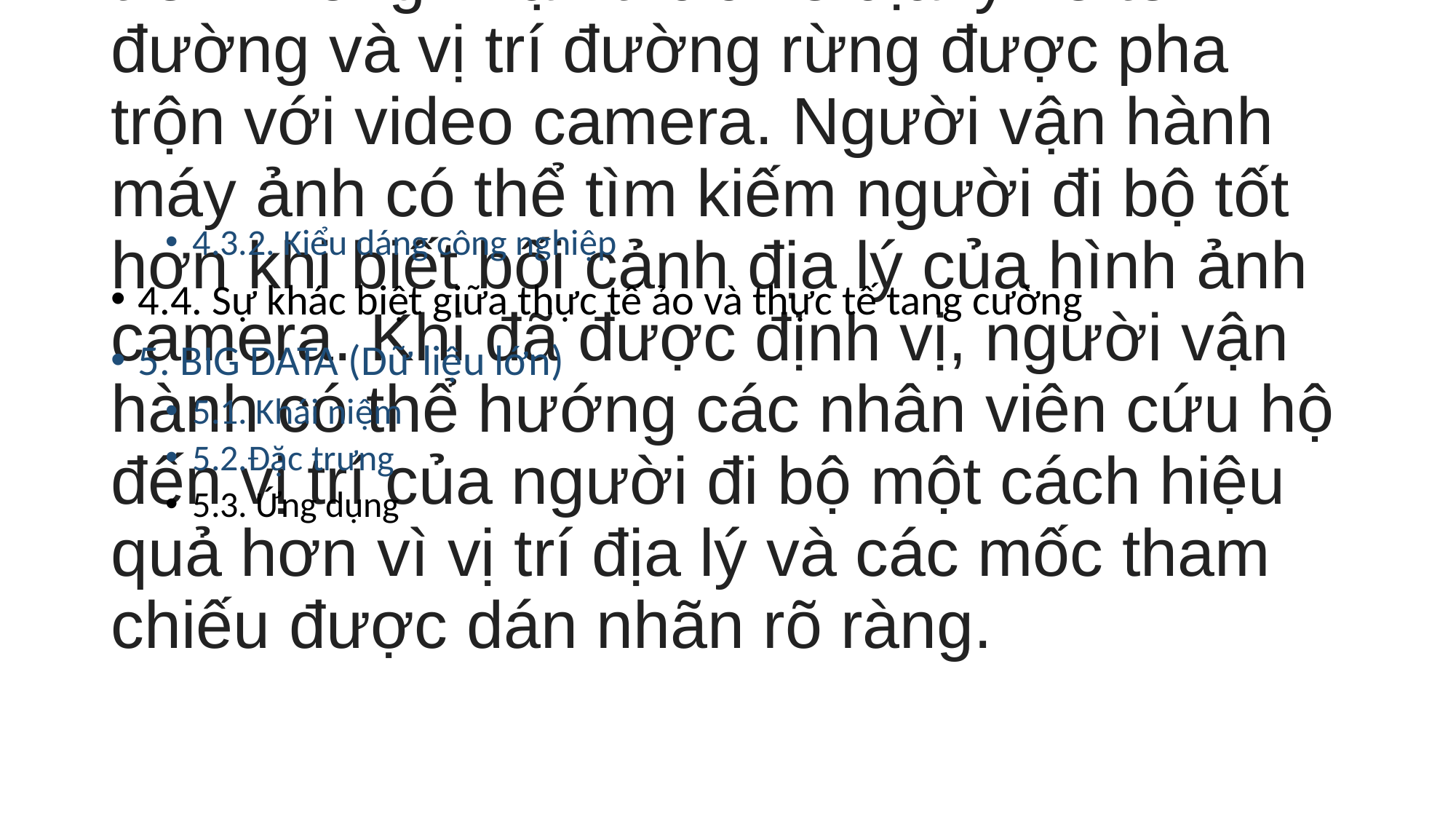

# Một ví dụ ban đầu khác là một chiếc máy bay tìm kiếm tìm kiếm một người leo núi bị lạc trong địa hình núi non hiểm trở. Các hệ thống thực tế mở rộng đã cung cấp cho các nhà khai thác máy ảnh trên không nhận thức về địa lý về tên đường và vị trí đường rừng được pha trộn với video camera. Người vận hành máy ảnh có thể tìm kiếm người đi bộ tốt hơn khi biết bối cảnh địa lý của hình ảnh camera. Khi đã được định vị, người vận hành có thể hướng các nhân viên cứu hộ đến vị trí của người đi bộ một cách hiệu quả hơn vì vị trí địa lý và các mốc tham chiếu được dán nhãn rõ ràng.
4.3.2. Kiểu dáng công nghiệp
4.4. Sự khác biệt giữa thực tế ảo và thực tế tang cường
5. BIG DATA (Dữ liệu lớn)
5.1. Khái niệm
5.2.Đặc trưng
5.3. Ứng dụng